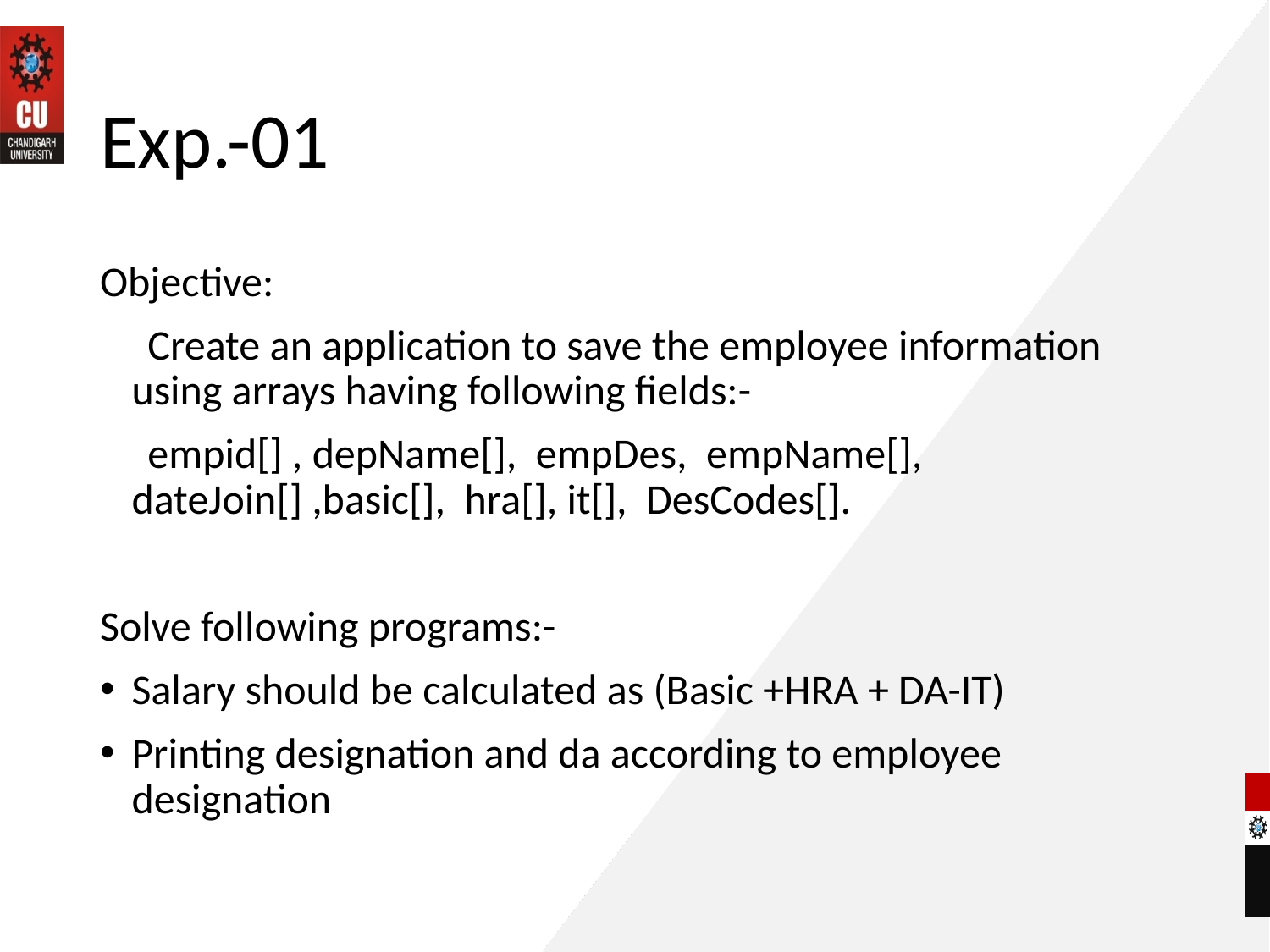

# Exp.-01
Objective:
     Create an application to save the employee information using arrays having following fields:-
     empid[] , depName[],  empDes,  empName[], dateJoin[] ,basic[],  hra[], it[],  DesCodes[].

Solve following programs:-
Salary should be calculated as (Basic +HRA + DA-IT)
Printing designation and da according to employee designation